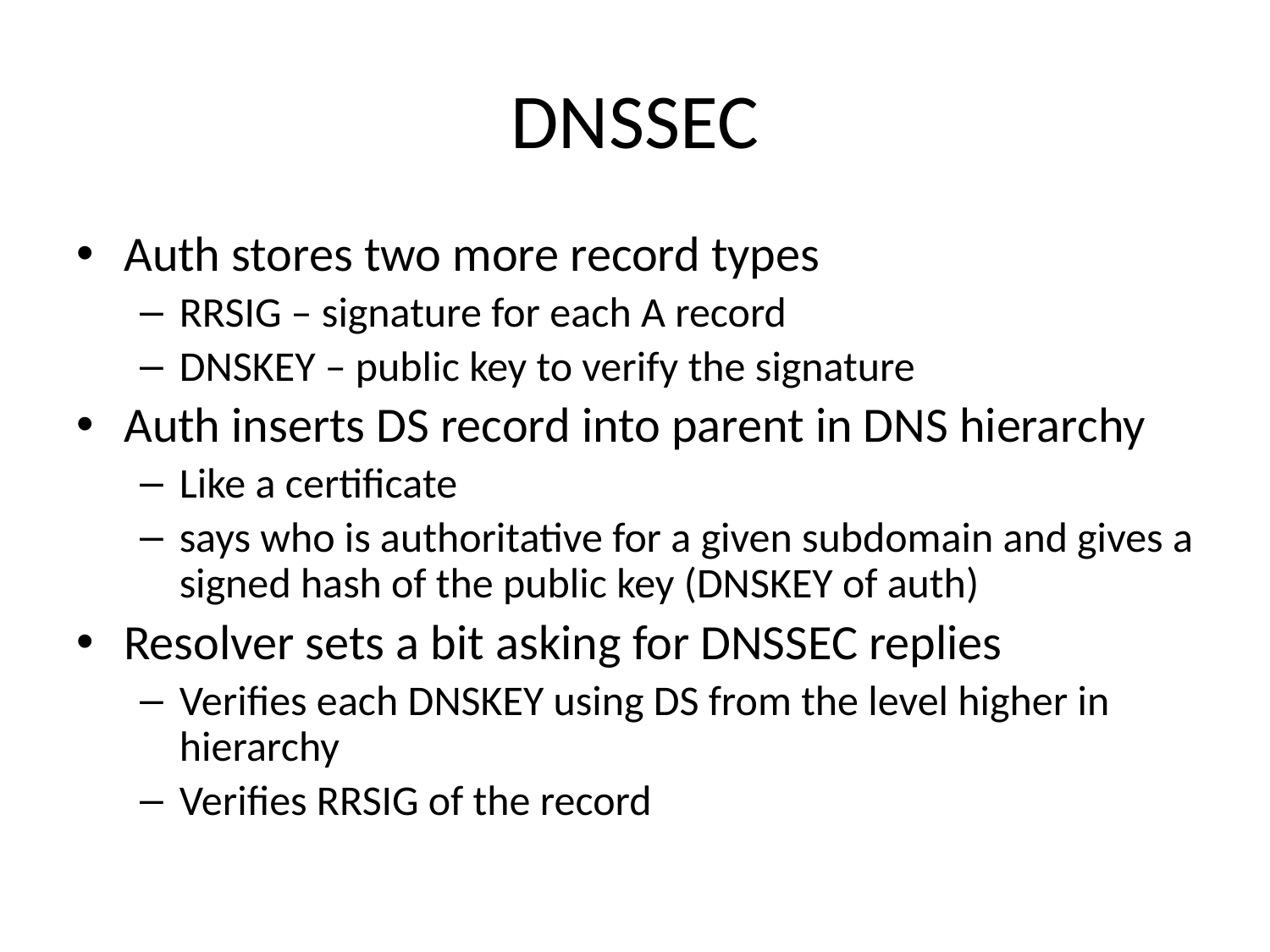

# DNSSEC
Auth stores two more record types
RRSIG – signature for each A record
DNSKEY – public key to verify the signature
Auth inserts DS record into parent in DNS hierarchy
Like a certificate
says who is authoritative for a given subdomain and gives a signed hash of the public key (DNSKEY of auth)
Resolver sets a bit asking for DNSSEC replies
Verifies each DNSKEY using DS from the level higher in hierarchy
Verifies RRSIG of the record